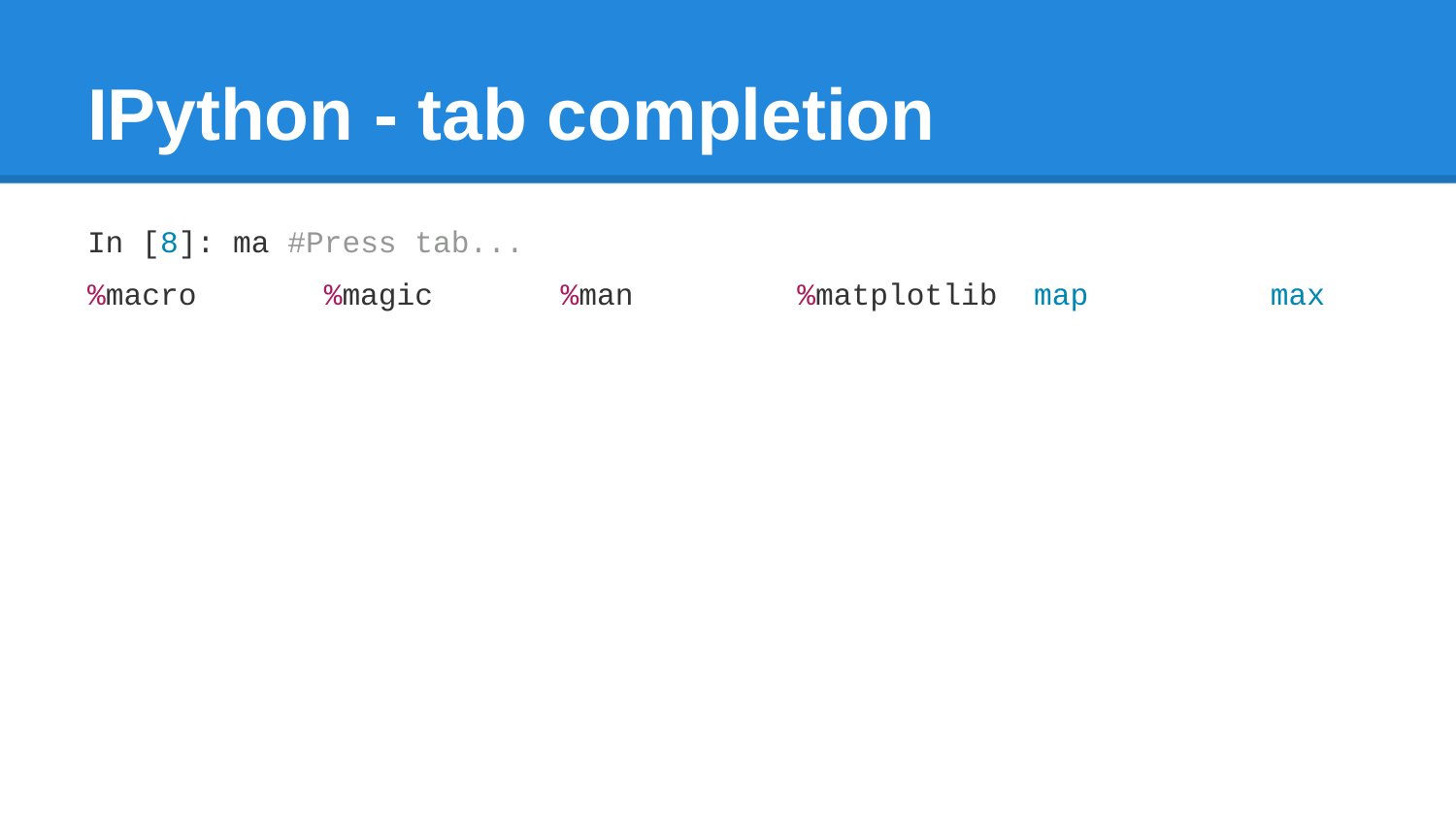

# IPython - tab completion
In [8]: ma #Press tab...
%macro       %magic       %man         %matplotlib  map          max